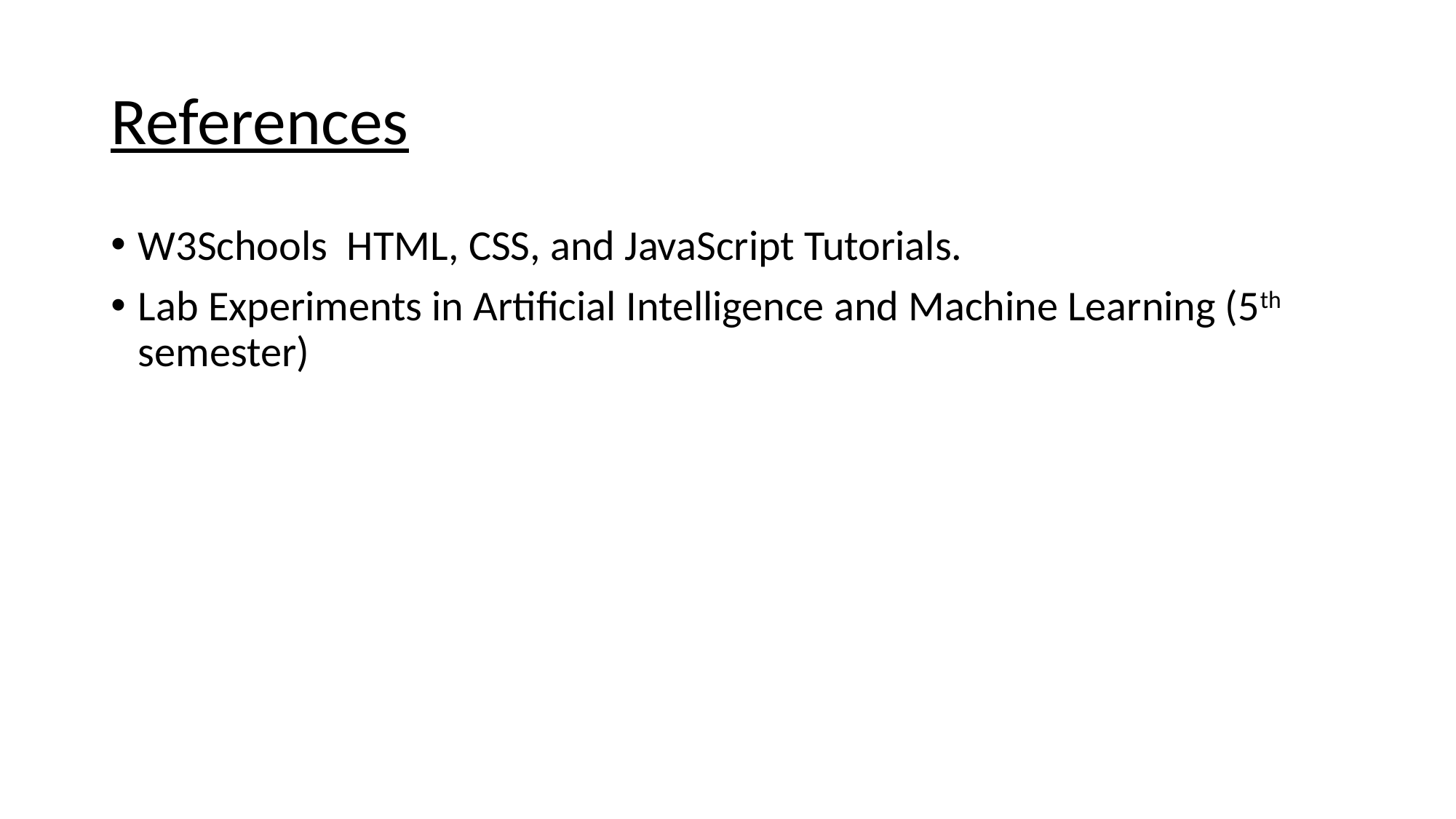

# References
W3Schools  HTML, CSS, and JavaScript Tutorials.
Lab Experiments in Artificial Intelligence and Machine Learning (5th semester)